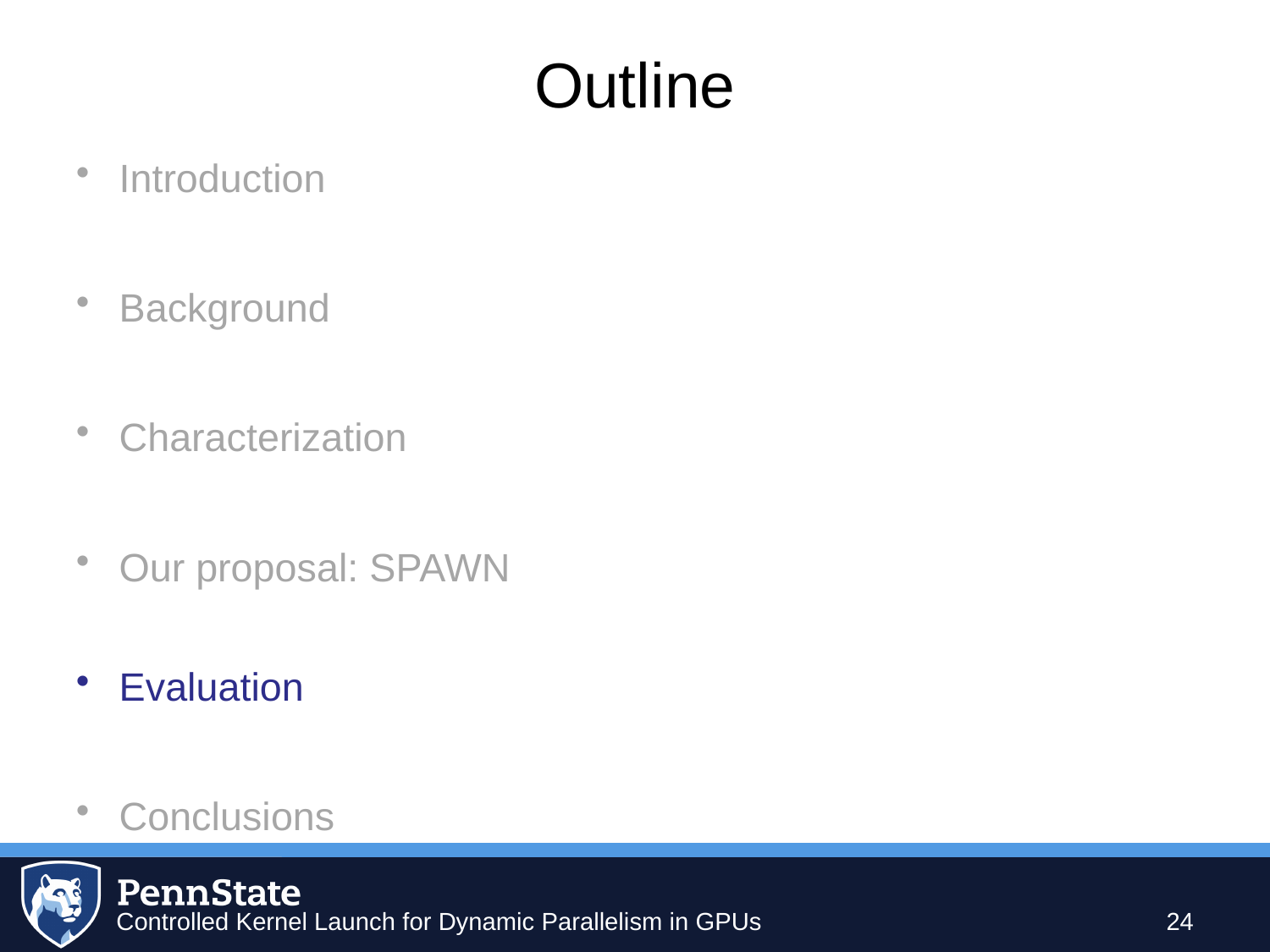

# Outline
Introduction

Background

Characterization

Our proposal: SPAWN

Evaluation

Conclusions
24